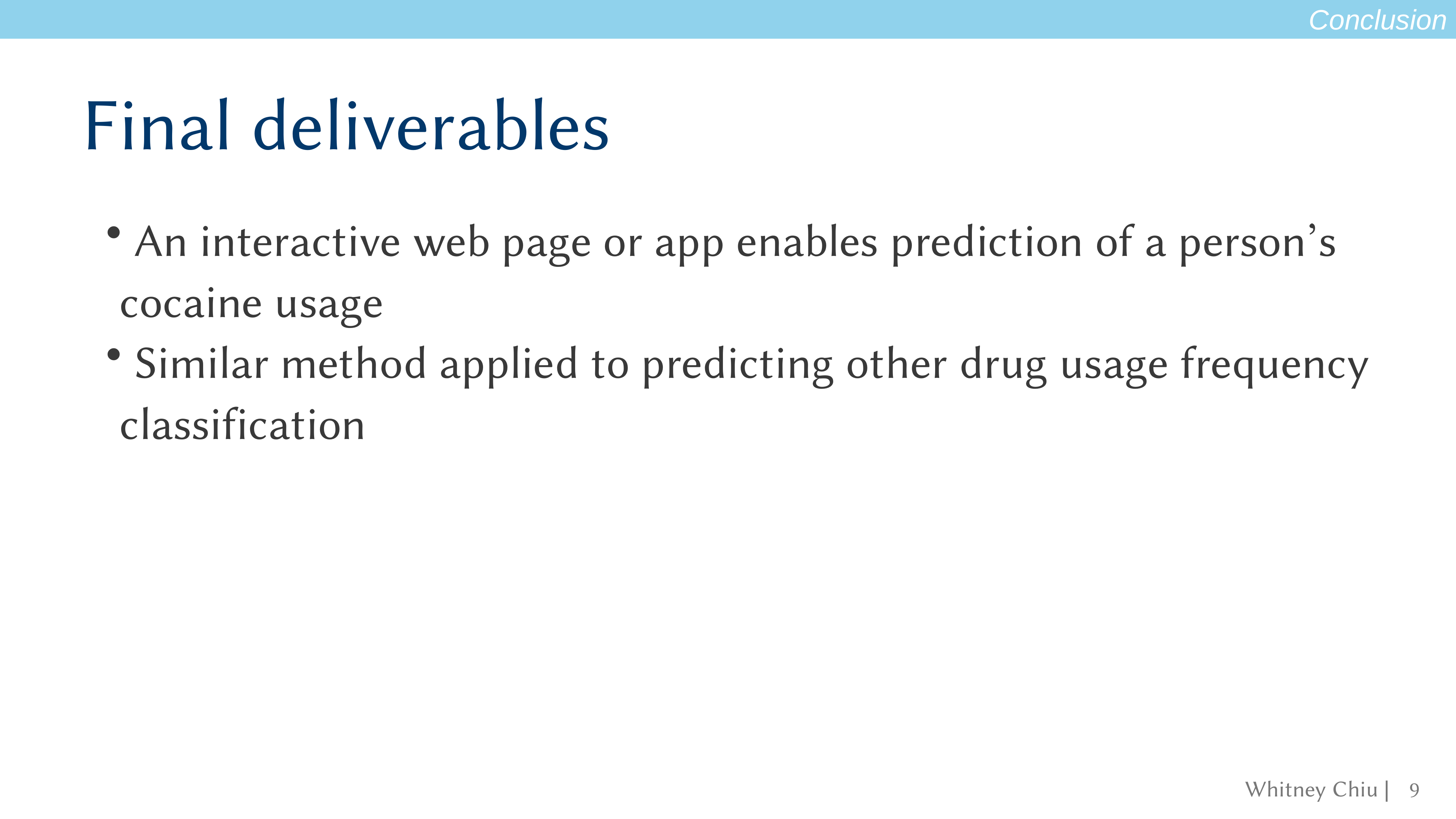

Conclusion

Final deliverables
 An interactive web page or app enables prediction of a person’s cocaine usage
 Similar method applied to predicting other drug usage frequency classification
Whitney Chiu |
9